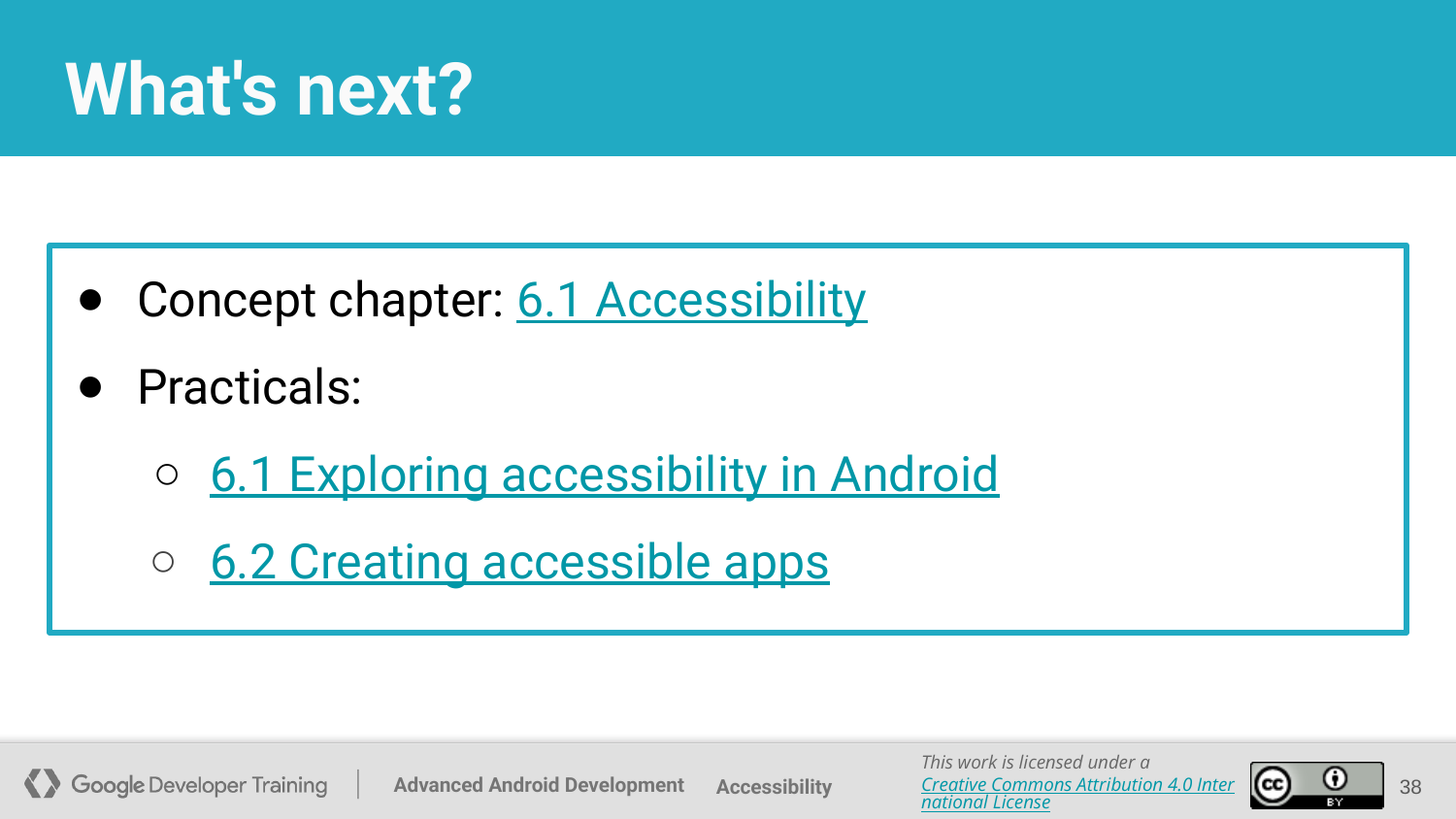

# What's next?
Concept chapter: 6.1 Accessibility
Practicals:
6.1 Exploring accessibility in Android
6.2 Creating accessible apps
38